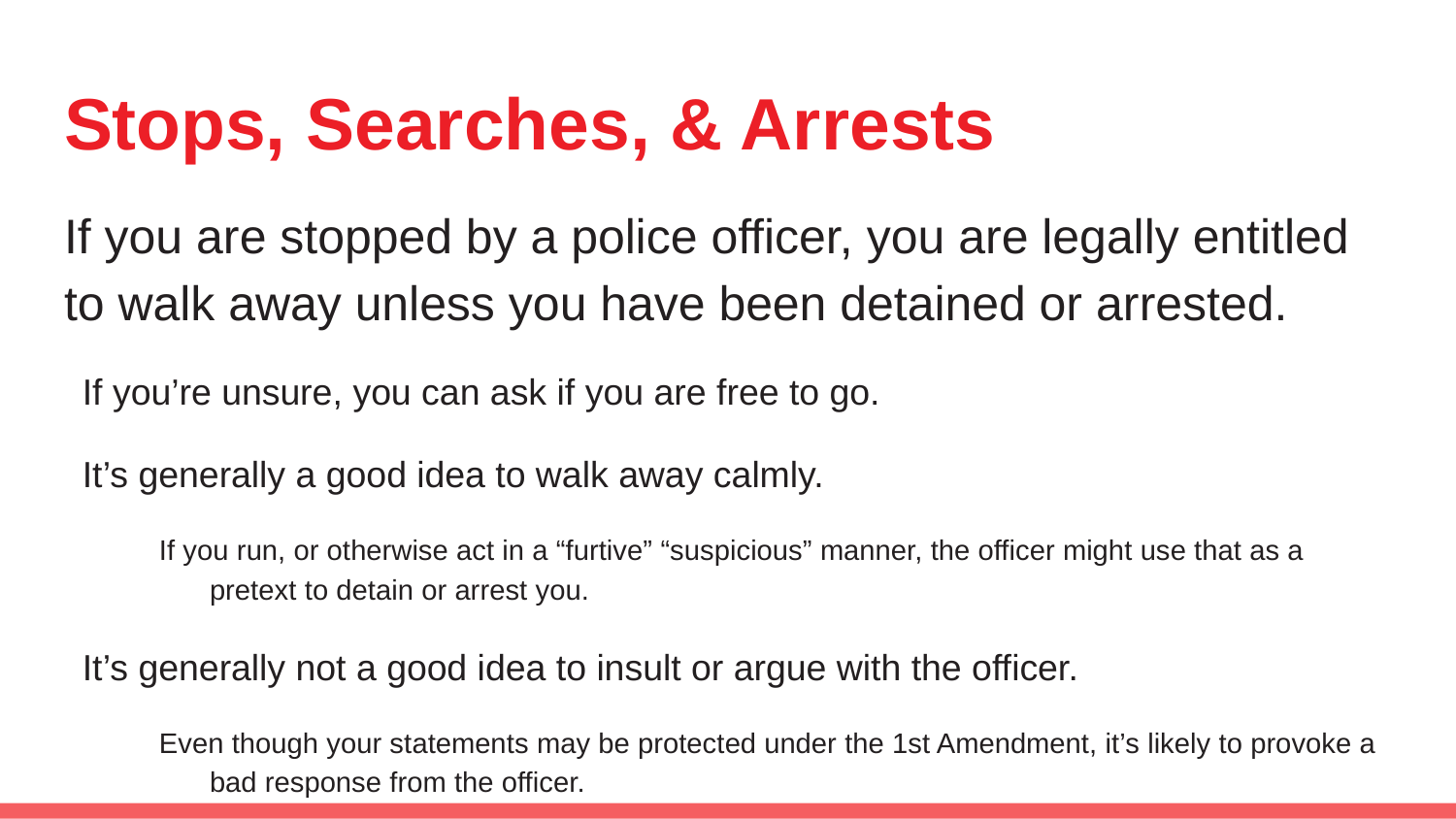

# Stops, Searches, & Arrests
If you are stopped by a police officer, you are legally entitled to walk away unless you have been detained or arrested.
If you’re unsure, you can ask if you are free to go.
It’s generally a good idea to walk away calmly.
If you run, or otherwise act in a “furtive” “suspicious” manner, the officer might use that as a pretext to detain or arrest you.
It’s generally not a good idea to insult or argue with the officer.
Even though your statements may be protected under the 1st Amendment, it’s likely to provoke a bad response from the officer.